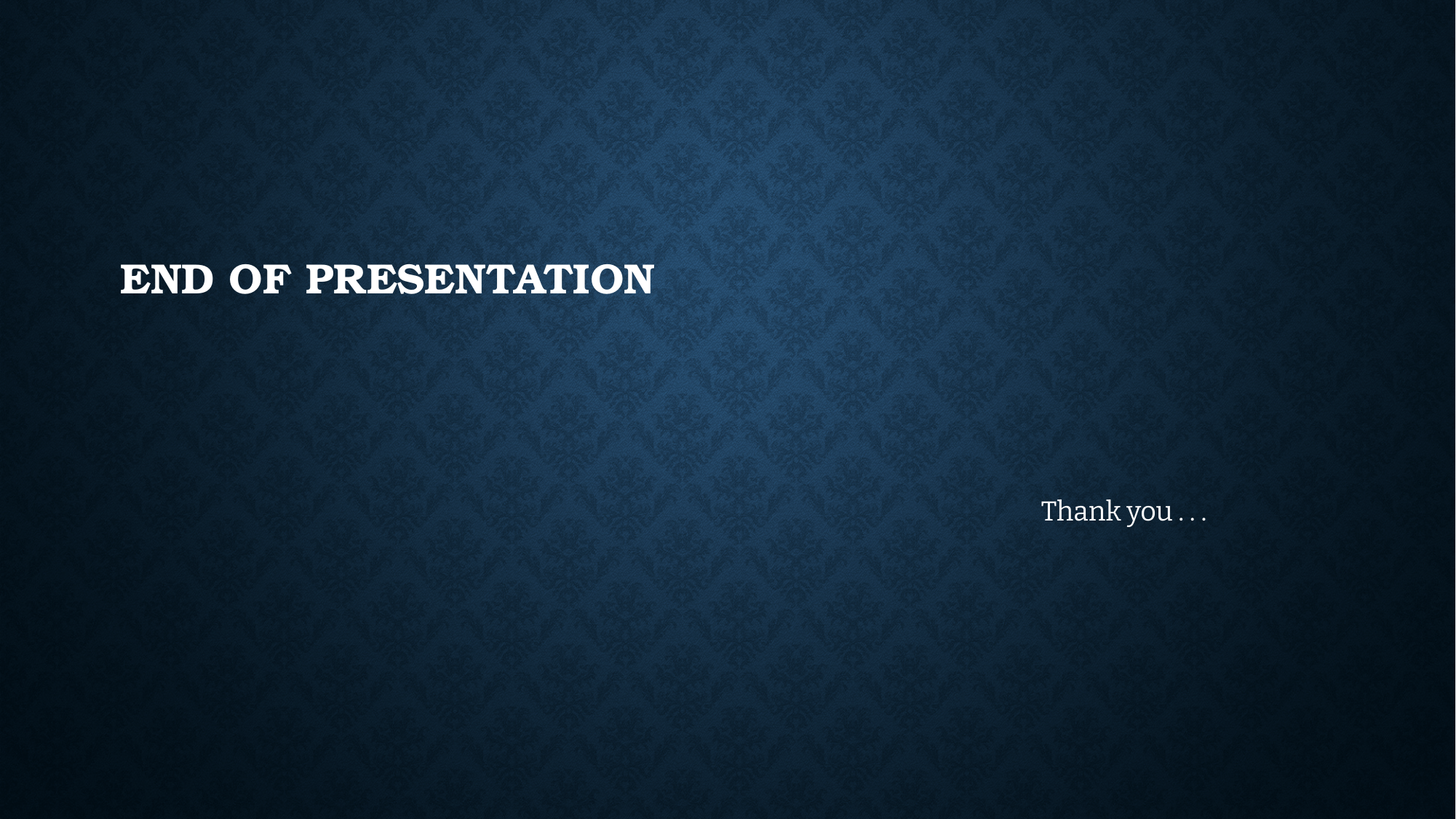

# End of presentation
Thank you . . .